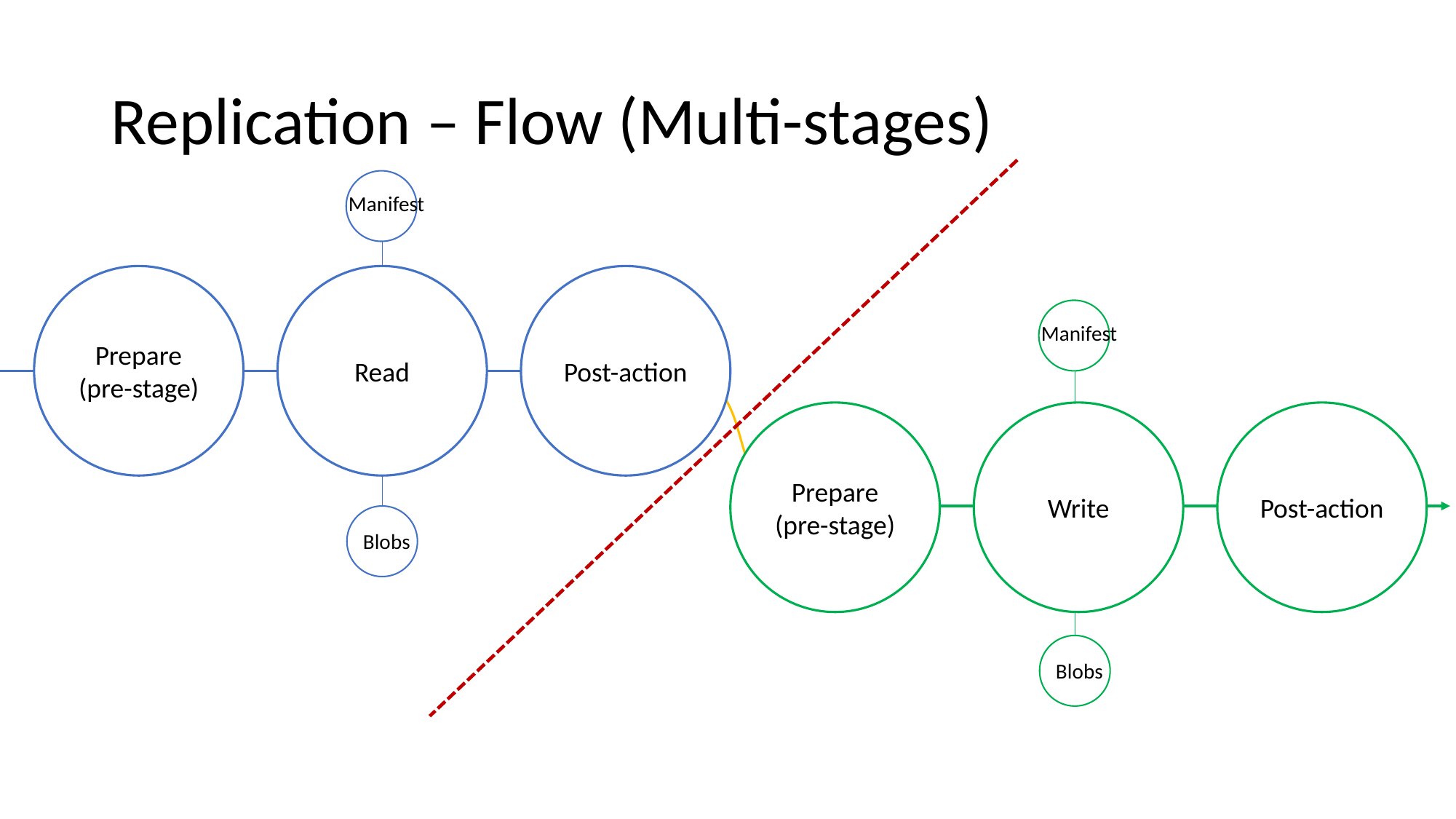

# Replication – Flow (Multi-stages)

Manifest
Post-action
Read
Prepare (pre-stage)

Manifest
Post-action
Write
Prepare (pre-stage)

Blobs

Blobs